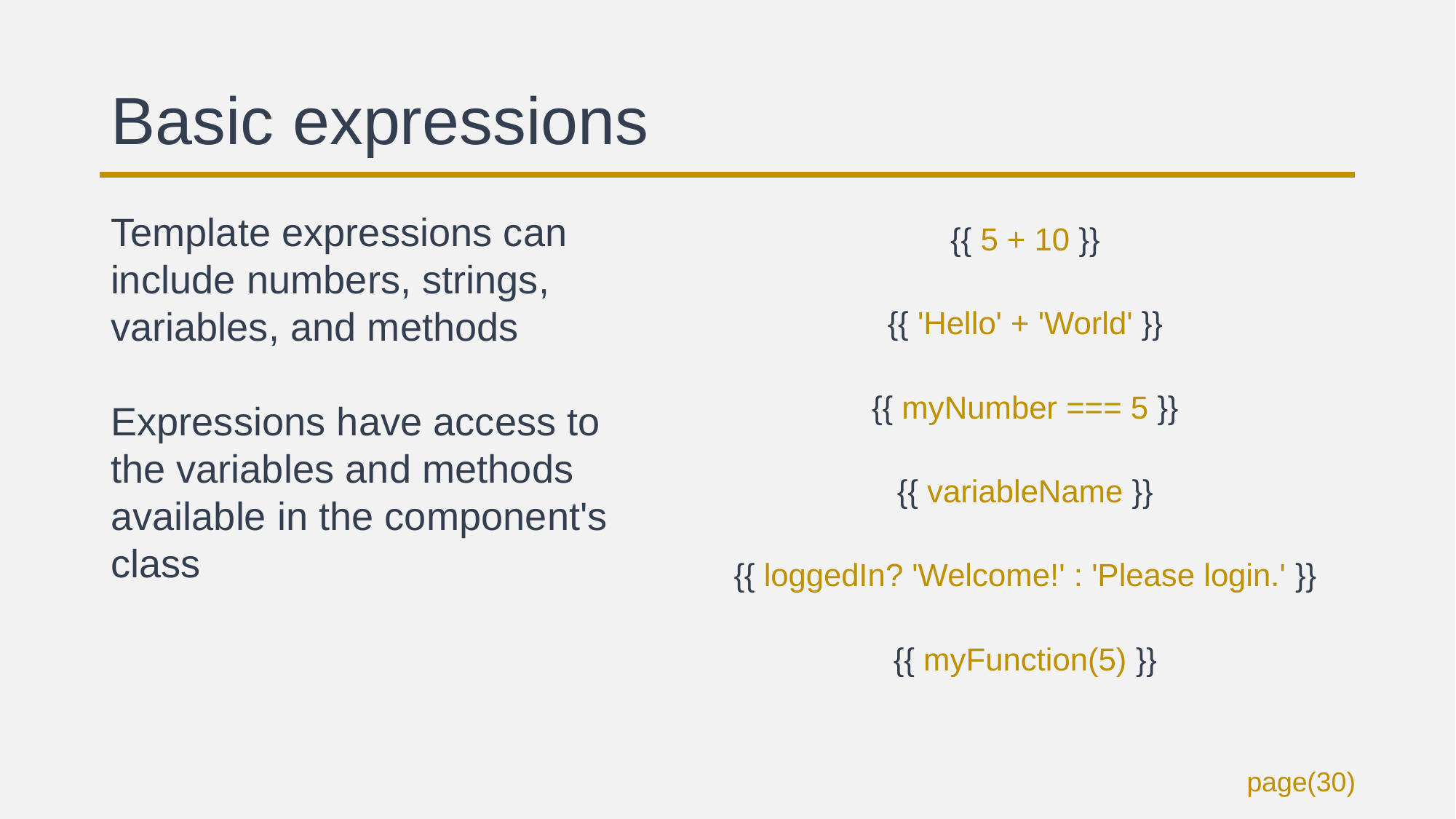

# Basic expressions
Template expressions can include numbers, strings, variables, and methods

Expressions have access to the variables and methods available in the component's class
{{ 5 + 10 }}

{{ 'Hello' + 'World' }}

{{ myNumber === 5 }}

{{ variableName }}

{{ loggedIn? 'Welcome!' : 'Please login.' }}

{{ myFunction(5) }}
page(30)